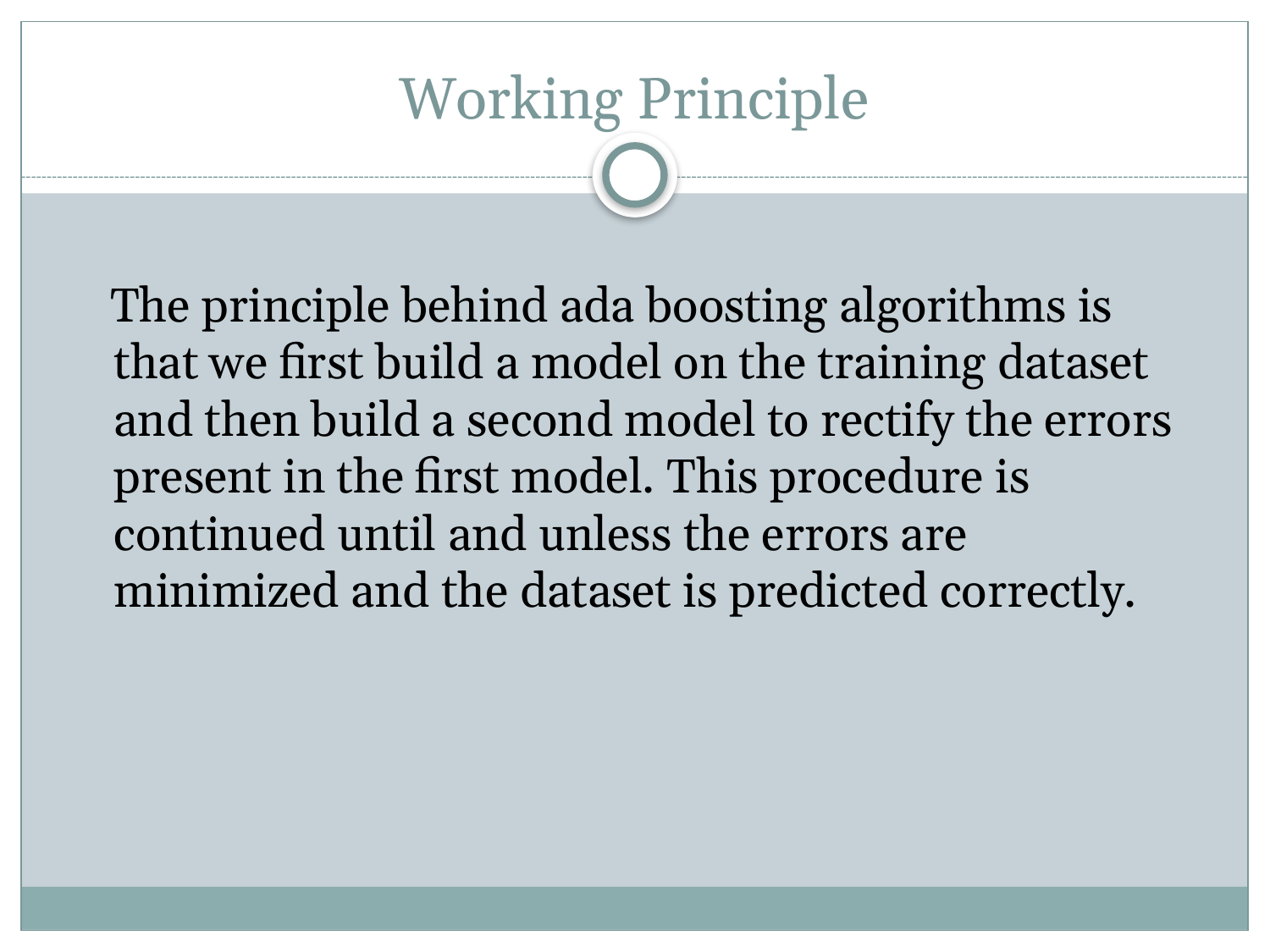

# Working Principle
   The principle behind ada boosting algorithms is that we first build a model on the training dataset and then build a second model to rectify the errors present in the first model. This procedure is continued until and unless the errors are minimized and the dataset is predicted correctly.